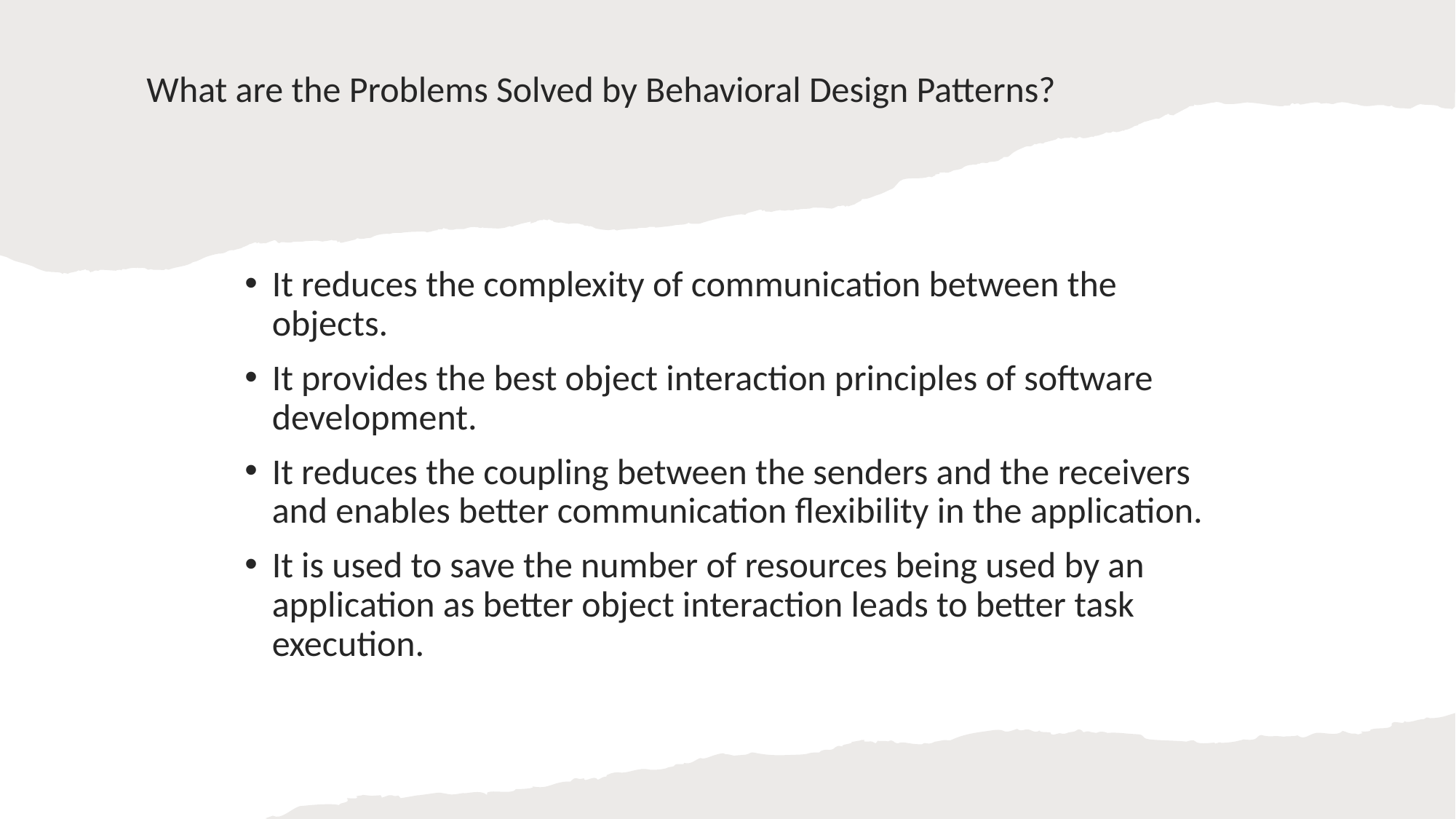

# What are the Problems Solved by Behavioral Design Patterns?

It reduces the complexity of communication between the objects.
It provides the best object interaction principles of software development.
It reduces the coupling between the senders and the receivers and enables better communication flexibility in the application.
It is used to save the number of resources being used by an application as better object interaction leads to better task execution.